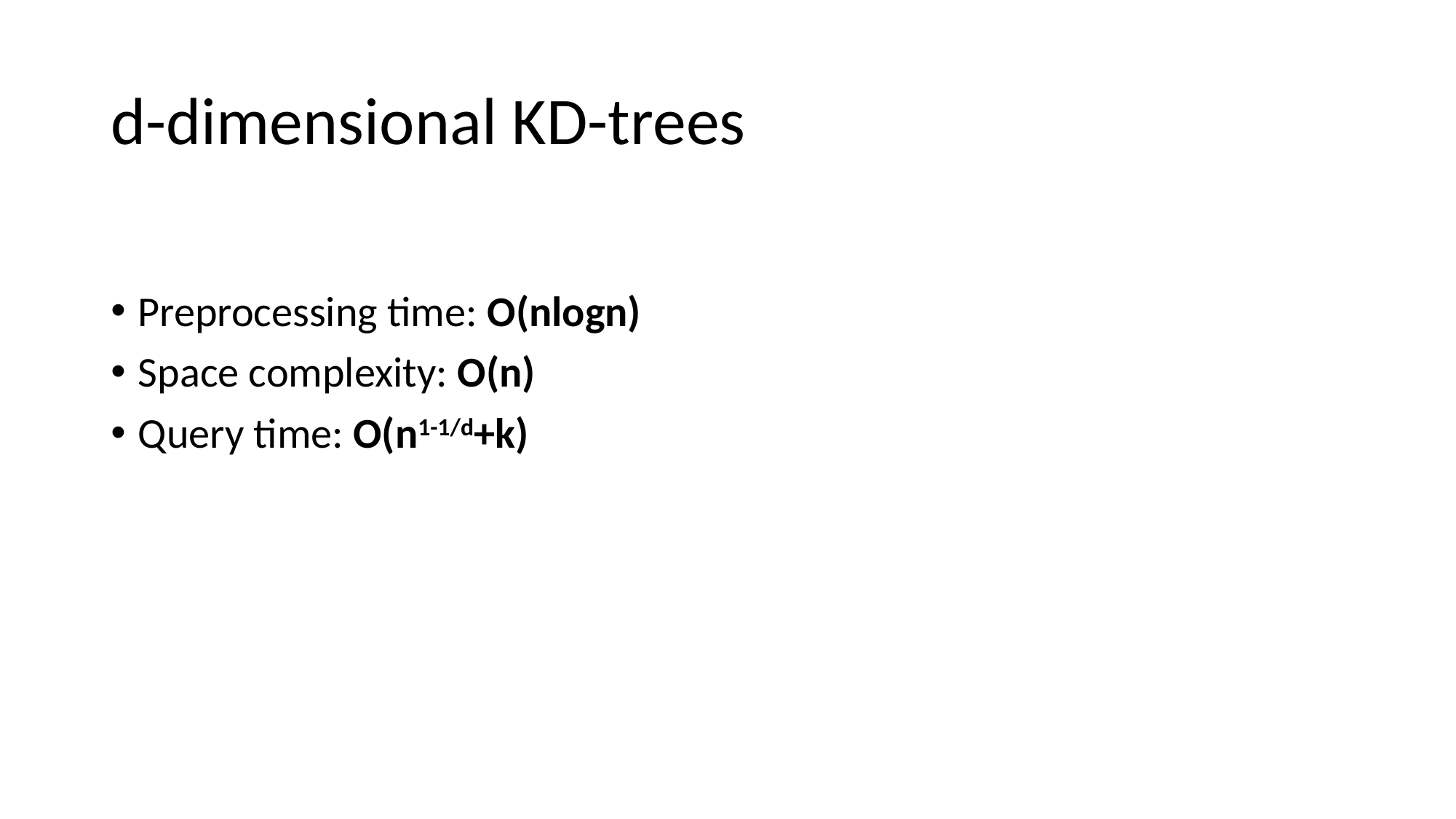

# d-dimensional KD-trees

Preprocessing time: O(nlogn)
Space complexity: O(n)
Query time: O(n1-1/d+k)